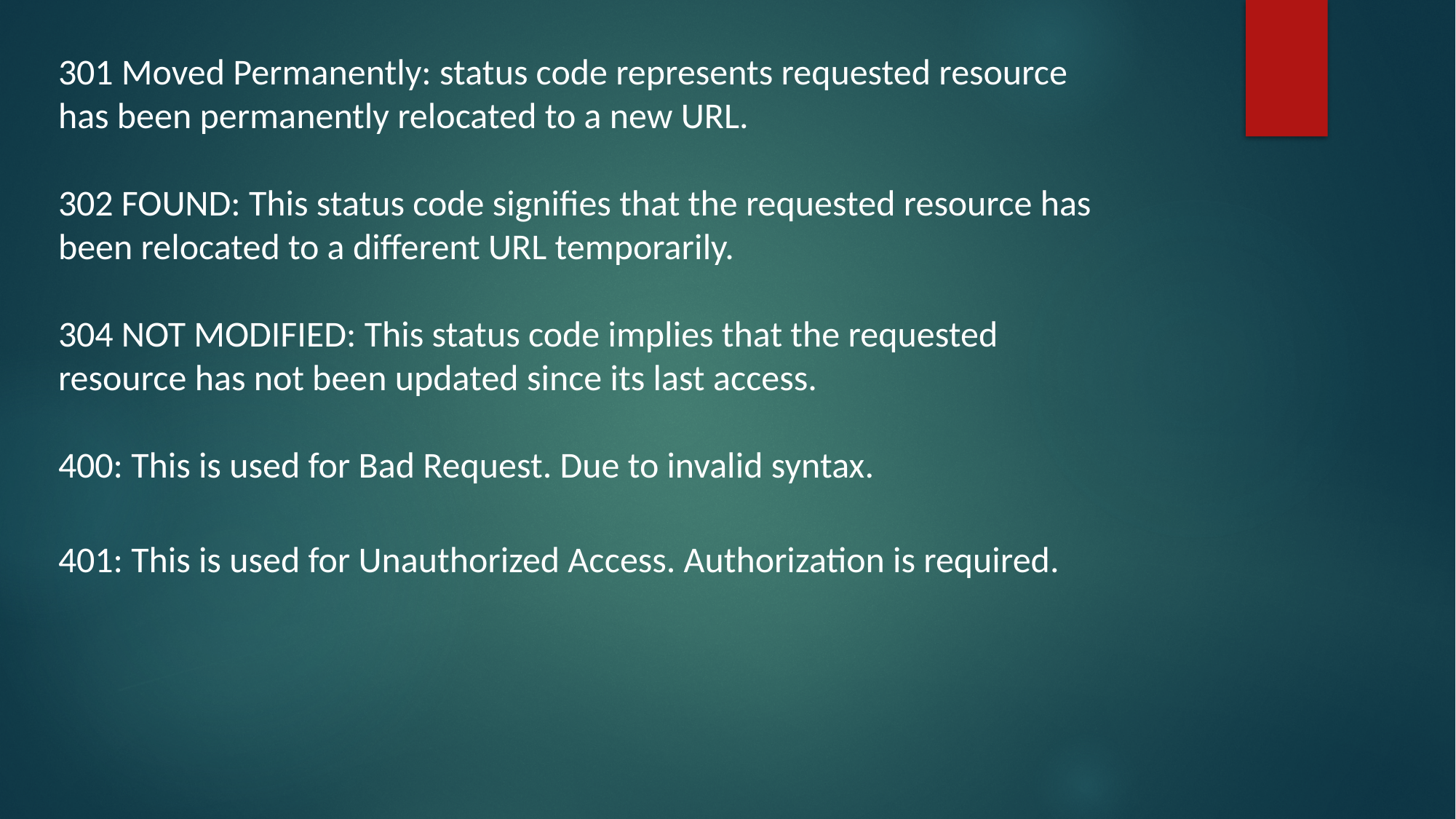

301 Moved Permanently: status code represents requested resource has been permanently relocated to a new URL.

302 FOUND: This status code signifies that the requested resource has been relocated to a different URL temporarily.

304 NOT MODIFIED: This status code implies that the requested resource has not been updated since its last access.

400: This is used for Bad Request. Due to invalid syntax.

401: This is used for Unauthorized Access. Authorization is required.